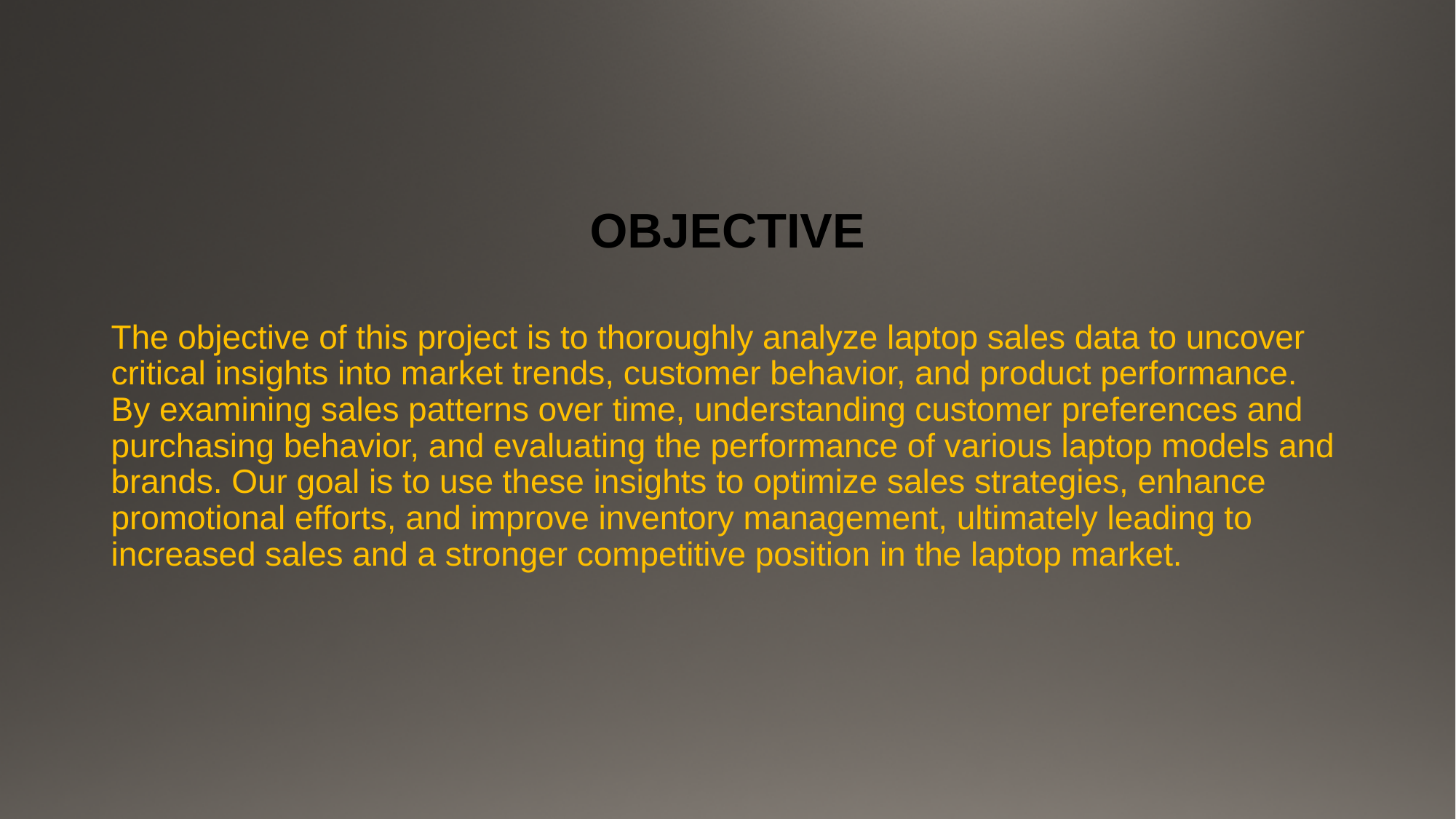

# OBJECTIVE

The objective of this project is to thoroughly analyze laptop sales data to uncover critical insights into market trends, customer behavior, and product performance. By examining sales patterns over time, understanding customer preferences and purchasing behavior, and evaluating the performance of various laptop models and brands. Our goal is to use these insights to optimize sales strategies, enhance promotional efforts, and improve inventory management, ultimately leading to increased sales and a stronger competitive position in the laptop market.